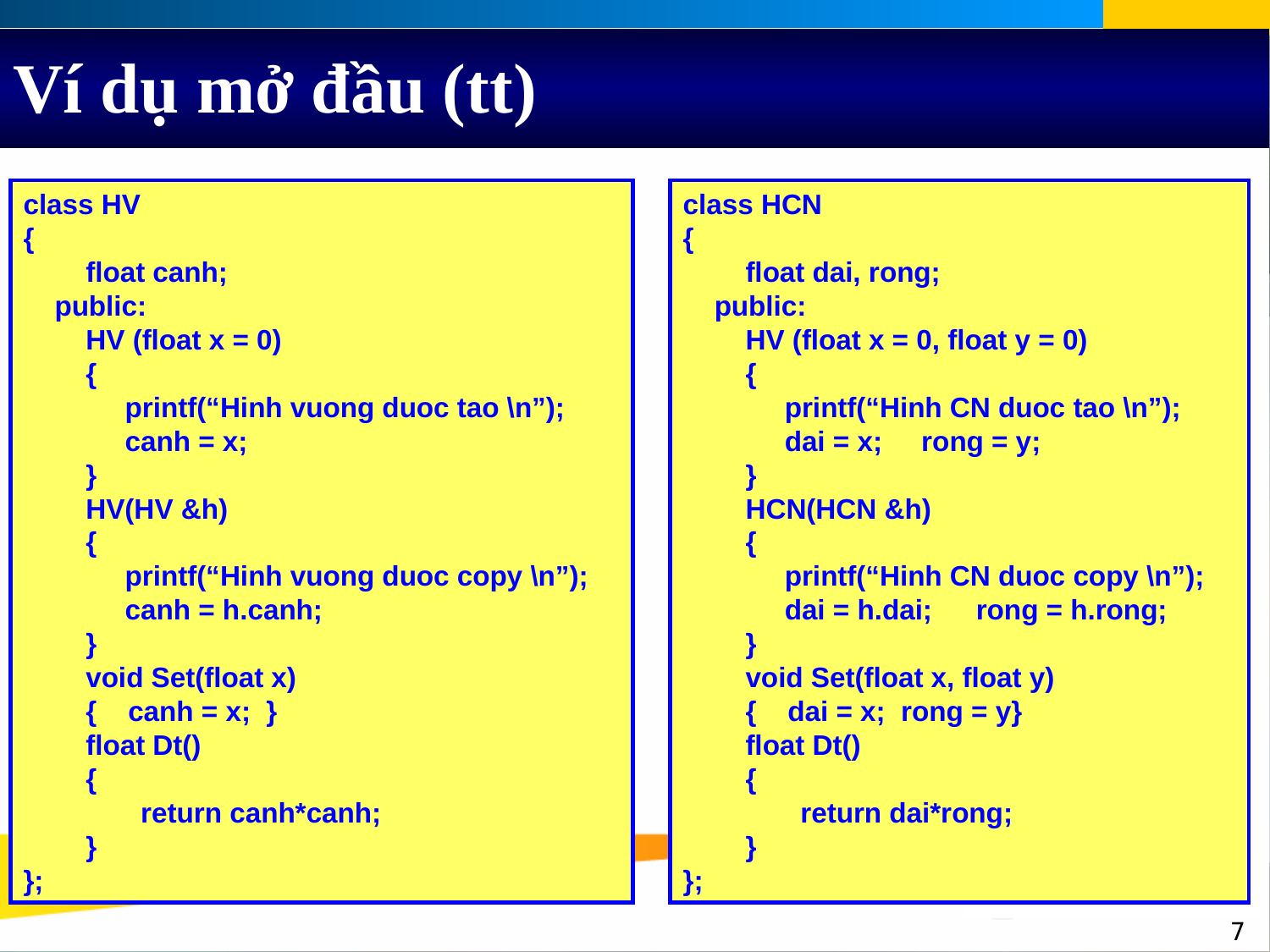

# Ví dụ mở đầu (tt)
class HV
{
        float canh;
    public:
        HV (float x = 0)
        {
             printf(“Hinh vuong duoc tao \n”);
             canh = x;
        }
        HV(HV &h)
        {
             printf(“Hinh vuong duoc copy \n”);
             canh = h.canh;
        }
        void Set(float x)
        {    canh = x;  }
        float Dt()
        {
               return canh*canh;
        }
};
class HCN
{
        float dai, rong;
    public:
        HV (float x = 0, float y = 0)
        {
             printf(“Hinh CN duoc tao \n”);
             dai = x;     rong = y;
        }
        HCN(HCN &h)
        {
             printf(“Hinh CN duoc copy \n”);
             dai = h.dai;	     rong = h.rong;
        }
        void Set(float x, float y)
        {    dai = x;  rong = y}
        float Dt()
        {
               return dai*rong;
        }
};
7